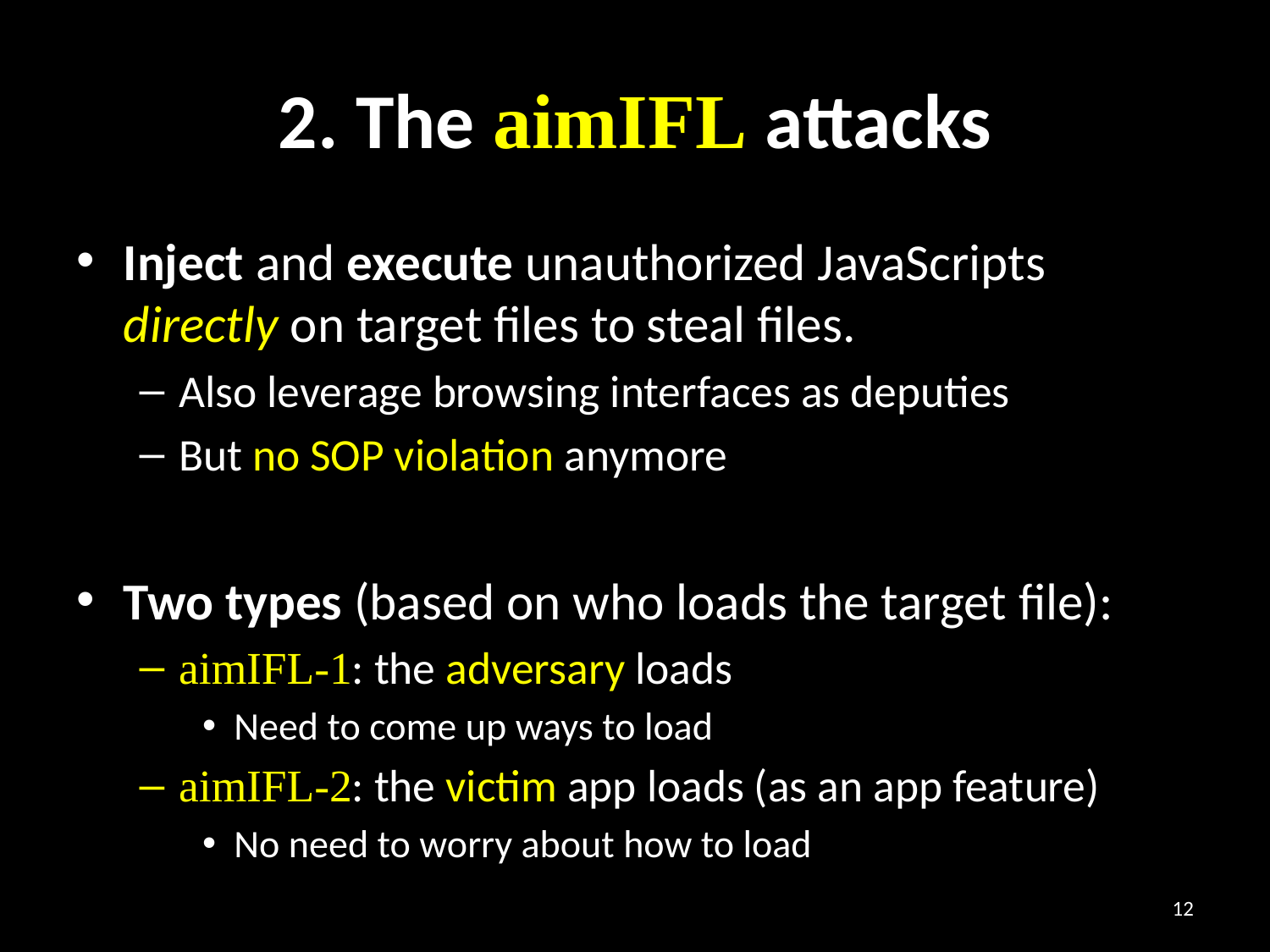

# 2. The aimIFL attacks
Inject and execute unauthorized JavaScripts directly on target files to steal files.
Also leverage browsing interfaces as deputies
But no SOP violation anymore

Two types (based on who loads the target file):
aimIFL-1: the adversary loads
Need to come up ways to load
aimIFL-2: the victim app loads (as an app feature)
No need to worry about how to load

12